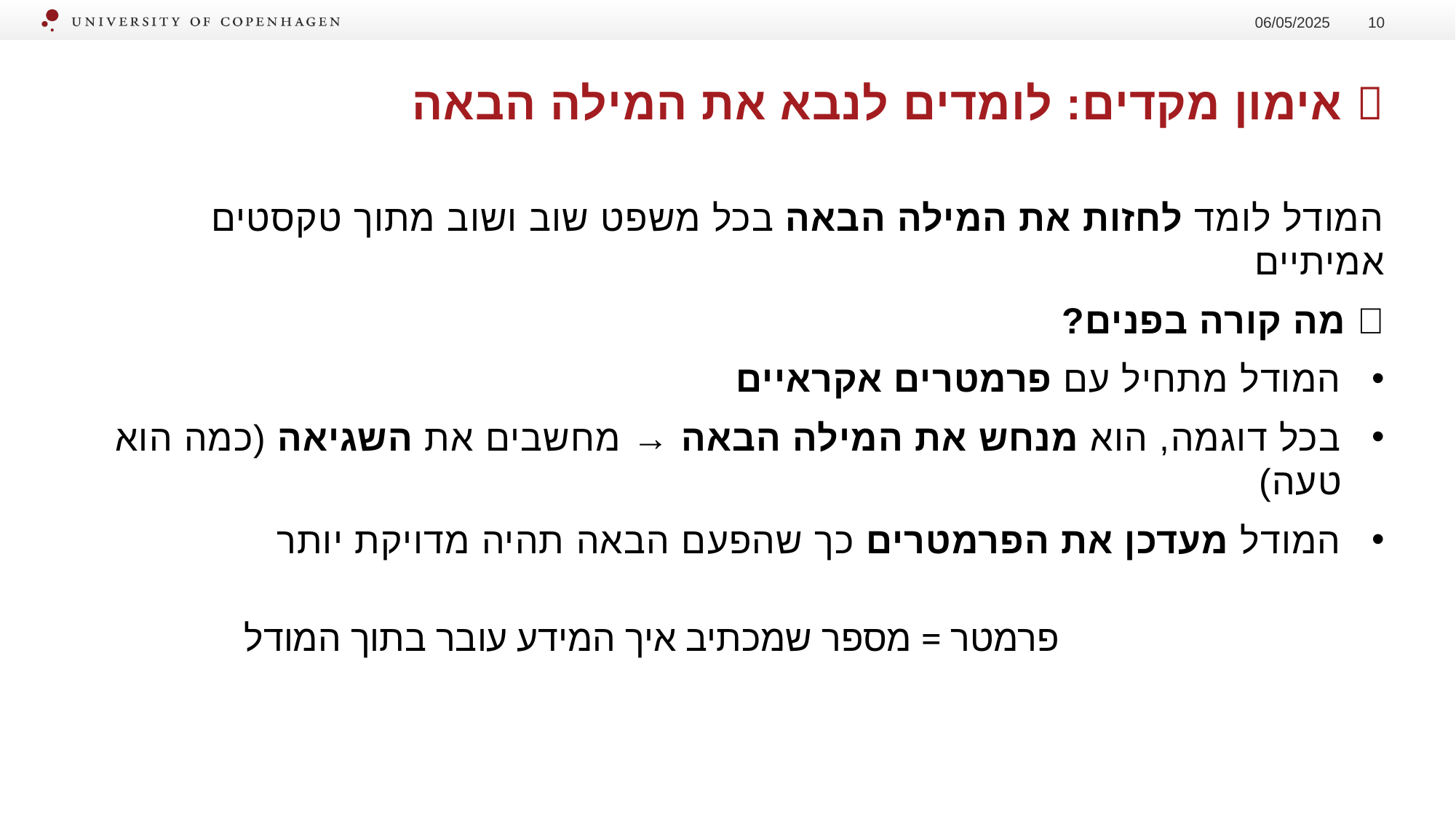

06/05/2025
10
# 🎓 אימון מקדים: לומדים לנבא את המילה הבאה
המודל לומד לחזות את המילה הבאה בכל משפט שוב ושוב מתוך טקסטים אמיתיים
🔧 מה קורה בפנים?
המודל מתחיל עם פרמטרים אקראיים
בכל דוגמה, הוא מנחש את המילה הבאה → מחשבים את השגיאה (כמה הוא טעה)
המודל מעדכן את הפרמטרים כך שהפעם הבאה תהיה מדויקת יותר

פרמטר = מספר שמכתיב איך המידע עובר בתוך המודל